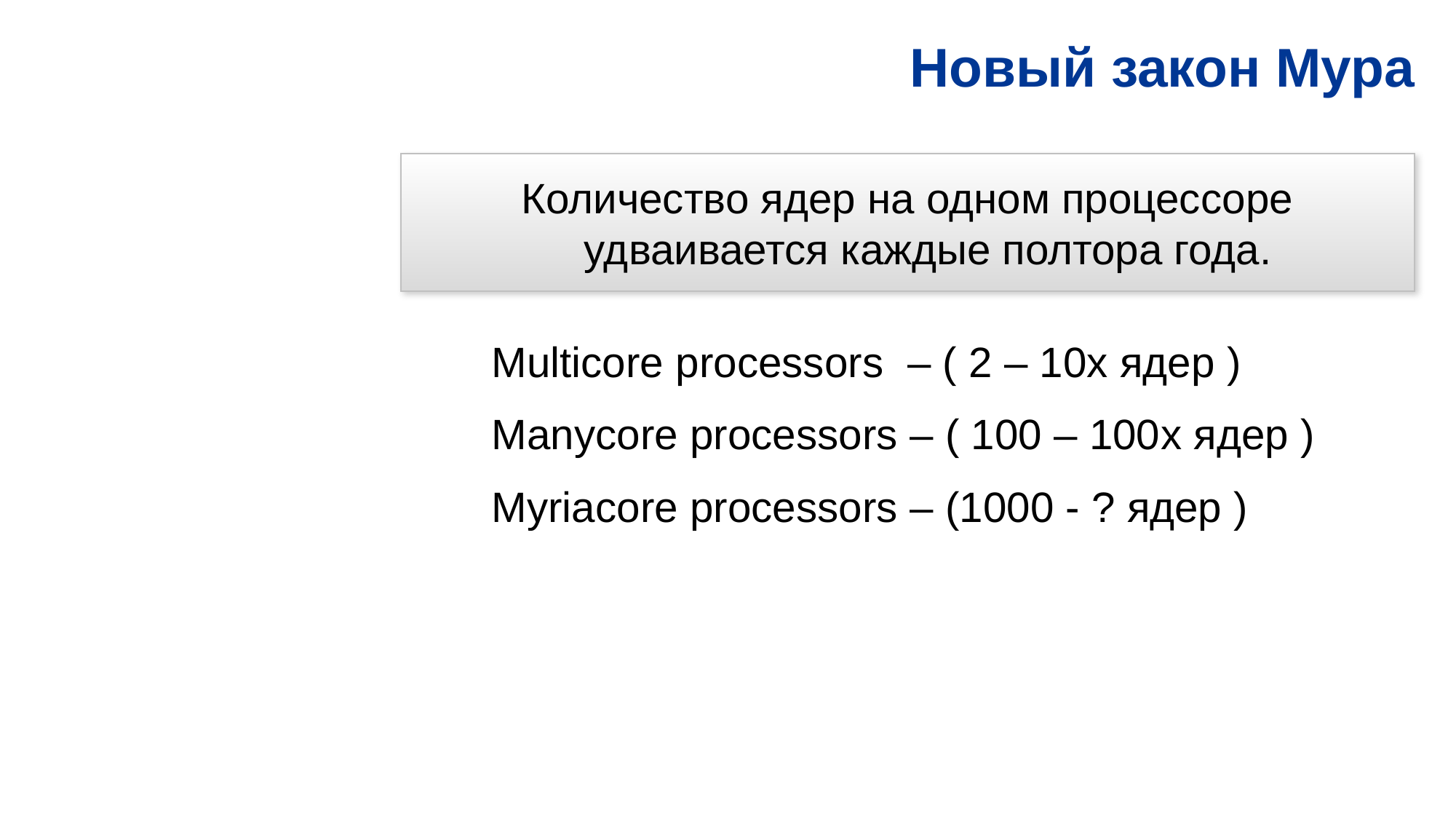

Новый закон Мура
Количество ядер на одном процессоре удваивается каждые полтора года.
	Multicore processors  – ( 2 – 10х ядер )
	Manycore processors – ( 100 – 100x ядер )
	Myriacore processors – (1000 - ? ядер )